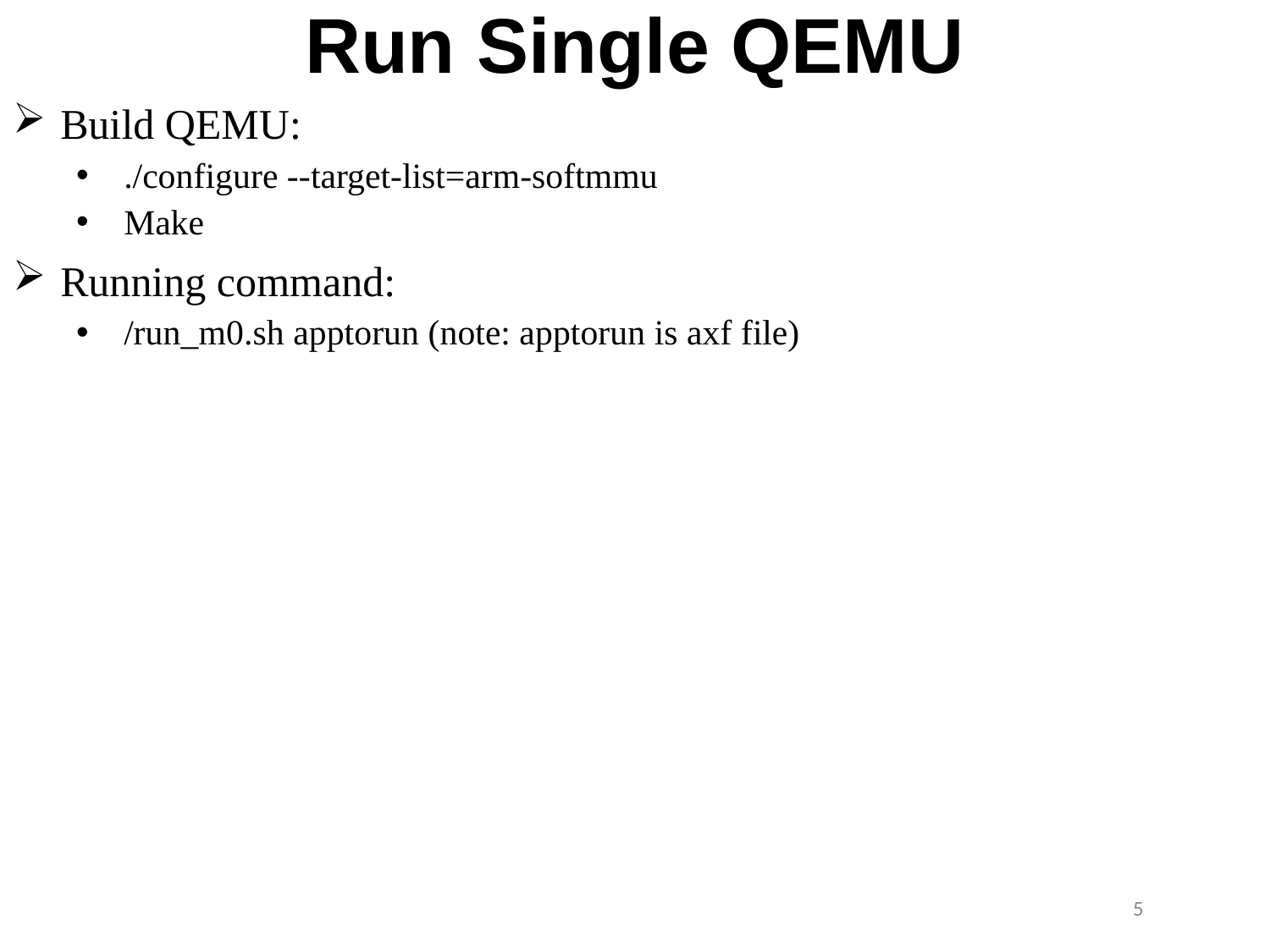

Run Single QEMU
Build QEMU:
./configure --target-list=arm-softmmu
Make
Running command:
/run_m0.sh apptorun (note: apptorun is axf file)

5